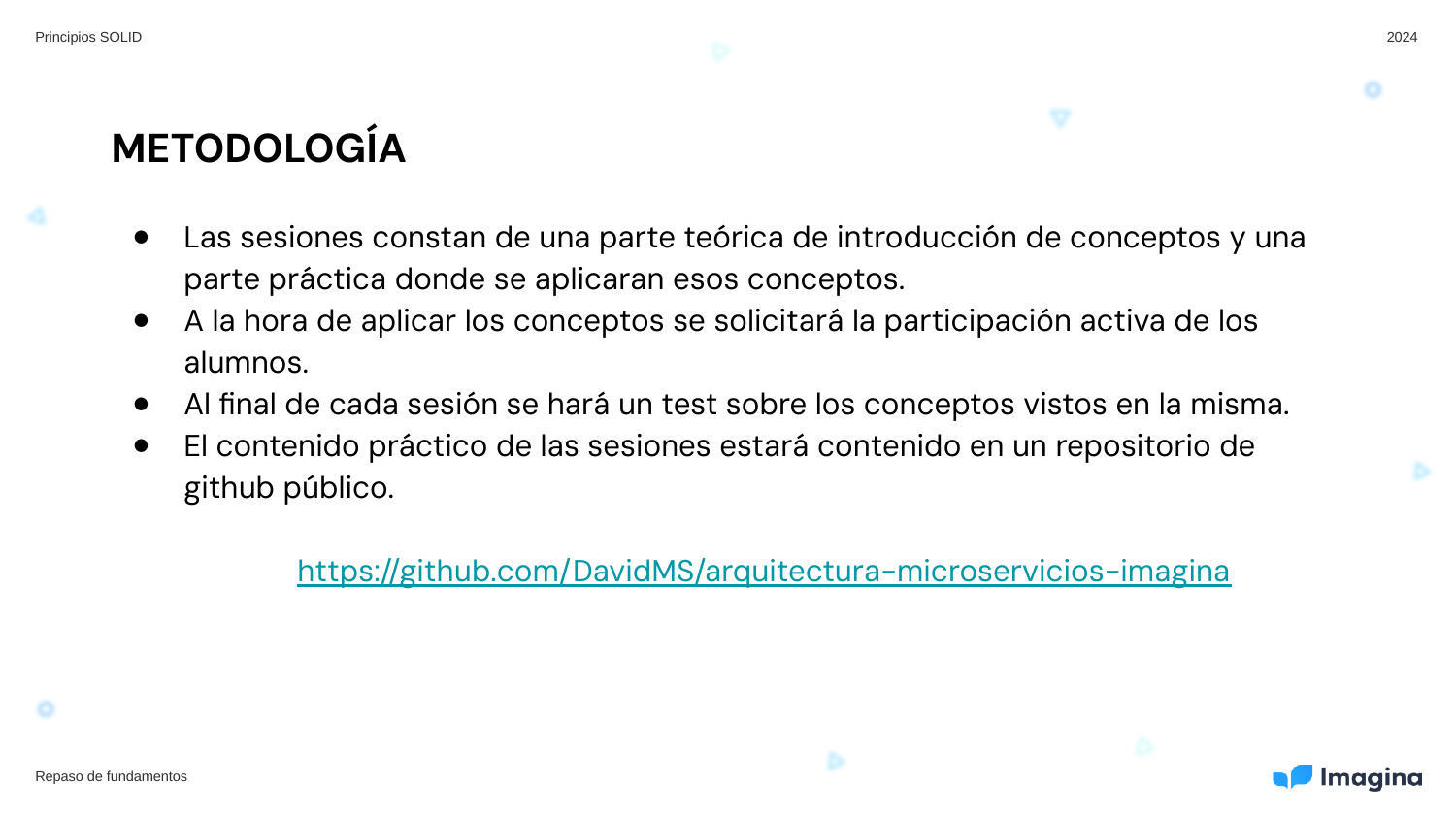

Principios SOLID
2024
METODOLOGÍA
Las sesiones constan de una parte teórica de introducción de conceptos y una parte práctica donde se aplicaran esos conceptos.
A la hora de aplicar los conceptos se solicitará la participación activa de los alumnos.
Al final de cada sesión se hará un test sobre los conceptos vistos en la misma.
El contenido práctico de las sesiones estará contenido en un repositorio de github público.

https://github.com/DavidMS/arquitectura-microservicios-imagina

Repaso de fundamentos